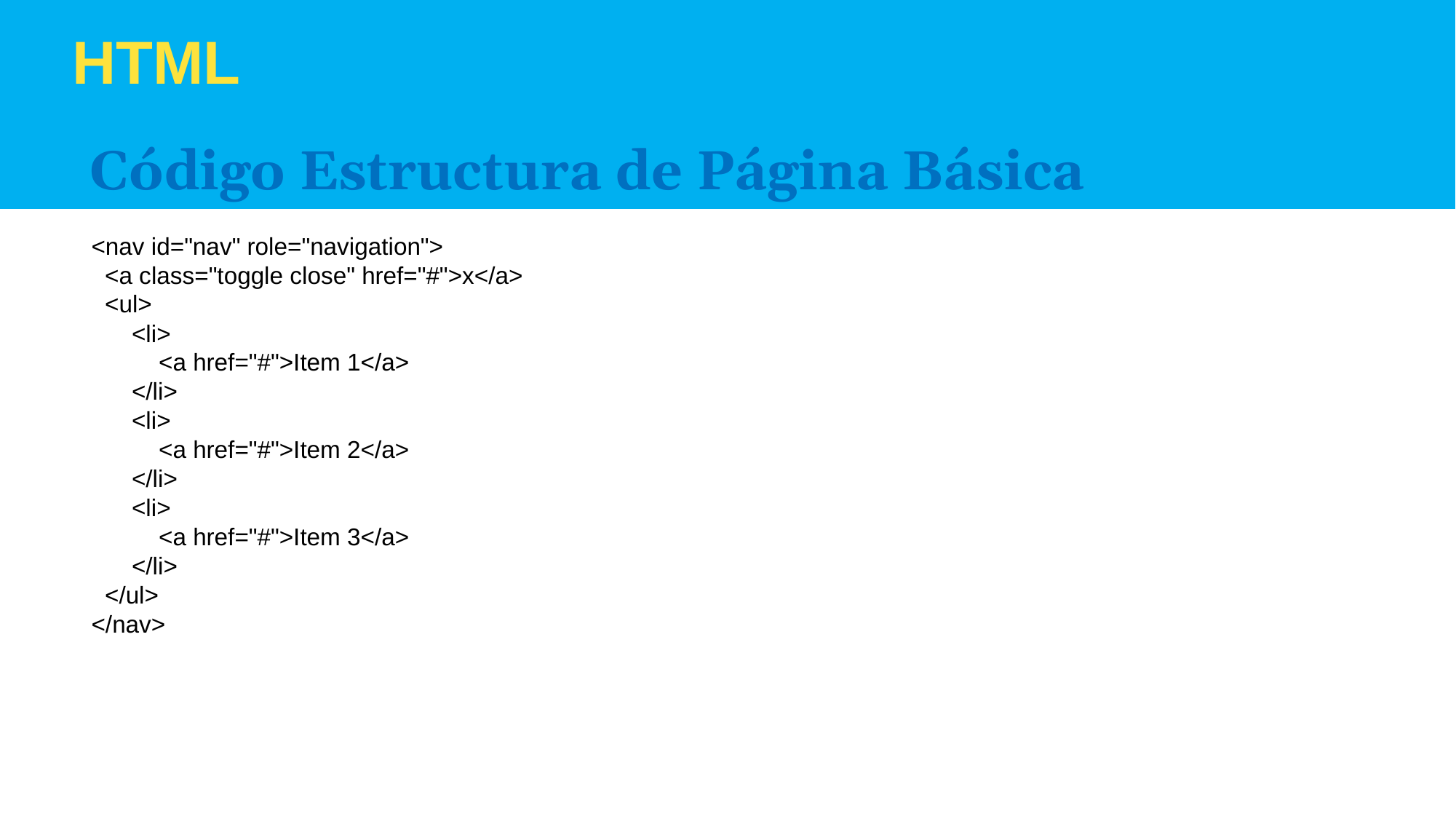

HTML
Código Estructura de Página Básica
  <nav id="nav" role="navigation">
    <a class="toggle close" href="#">x</a>
    <ul>
        <li>
            <a href="#">Item 1</a>
        </li>
        <li>
            <a href="#">Item 2</a>
        </li>
        <li>
            <a href="#">Item 3</a>
        </li>
    </ul>
  </nav>